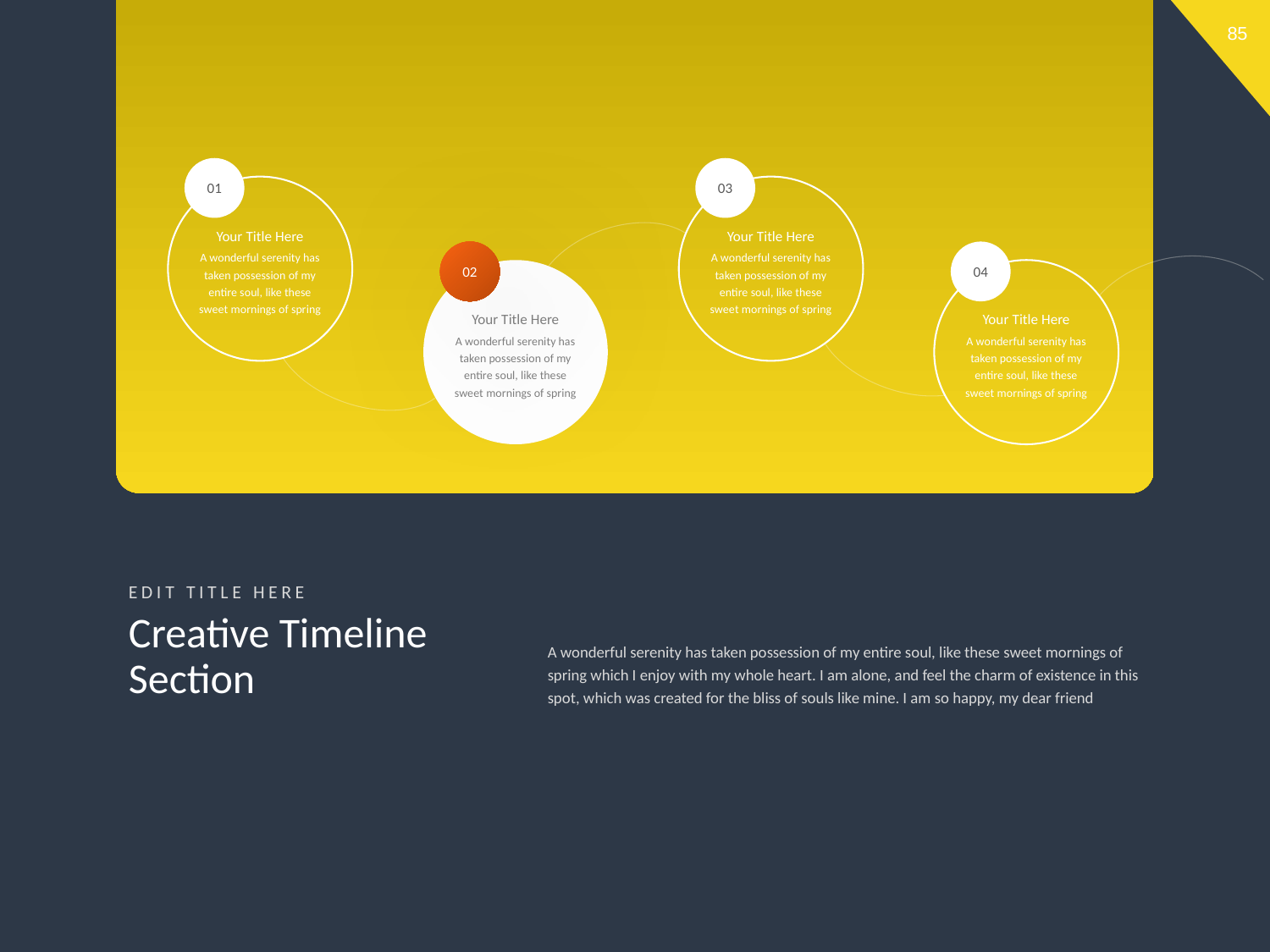

01
03

Your Title Here
Your Title Here

A wonderful serenity has taken possession of my entire soul, like these sweet mornings of spring
A wonderful serenity has taken possession of my entire soul, like these sweet mornings of spring
02
04

Your Title Here
Your Title Here
A wonderful serenity has taken possession of my entire soul, like these sweet mornings of spring
A wonderful serenity has taken possession of my entire soul, like these sweet mornings of spring
EDIT TITLE HERE
Creative Timeline Section
A wonderful serenity has taken possession of my entire soul, like these sweet mornings of spring which I enjoy with my whole heart. I am alone, and feel the charm of existence in this spot, which was created for the bliss of souls like mine. I am so happy, my dear friend